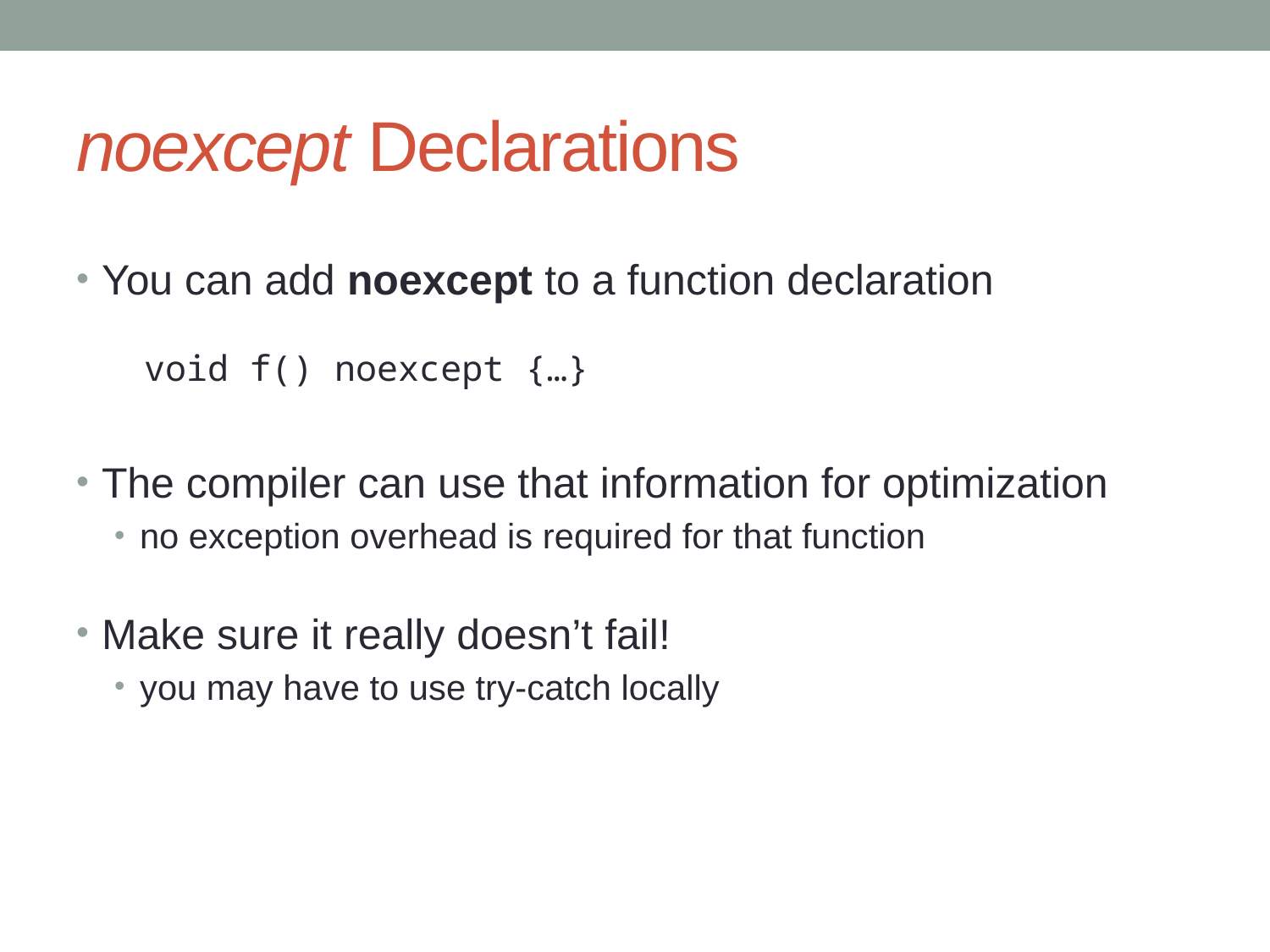

# noexcept Declarations
You can add noexcept to a function declaration
  void f() noexcept {…}

The compiler can use that information for optimization
no exception overhead is required for that function
Make sure it really doesn’t fail!
you may have to use try-catch locally